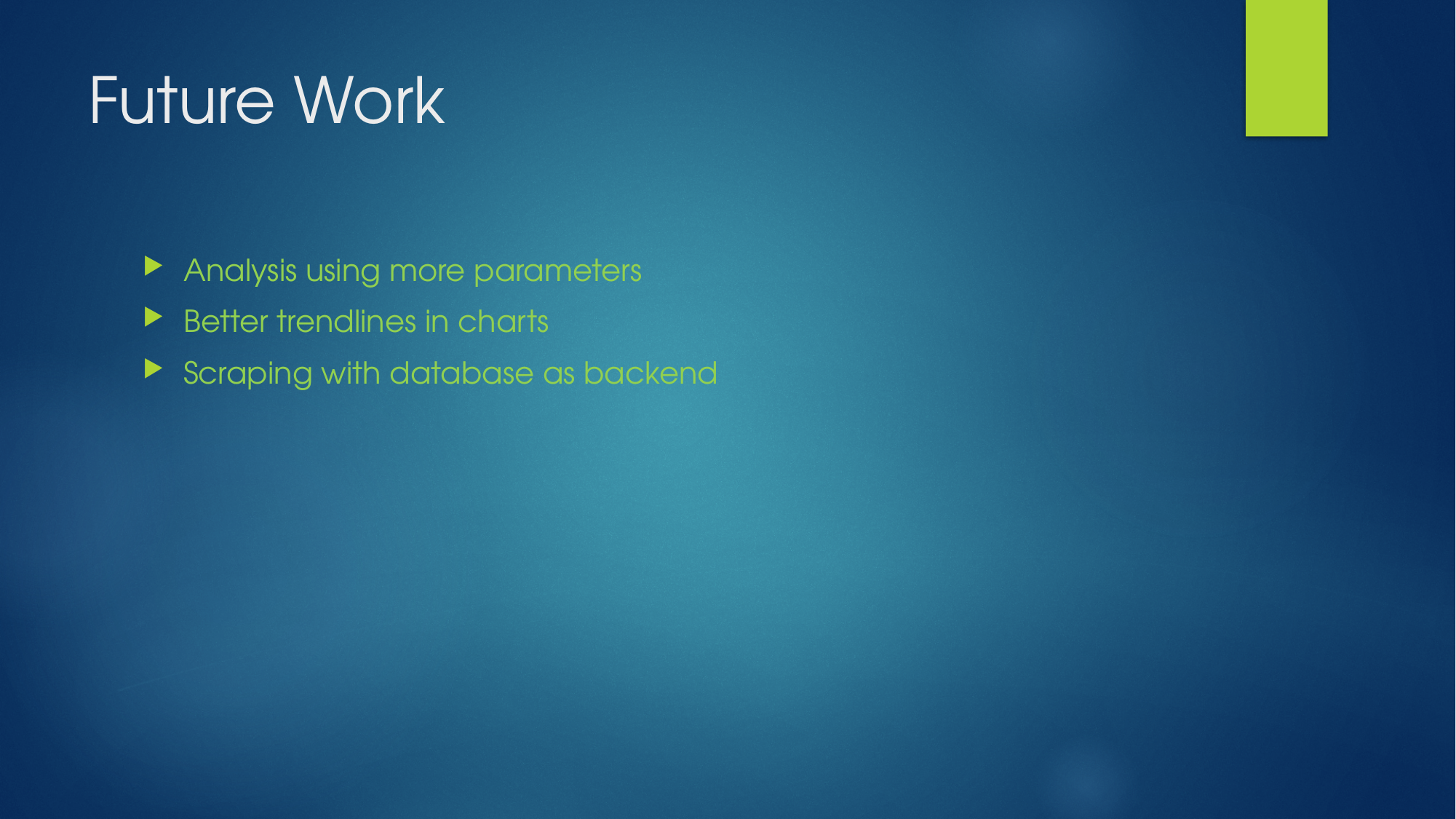

# Future Work
Analysis using more parameters
Better trendlines in charts
Scraping with database as backend